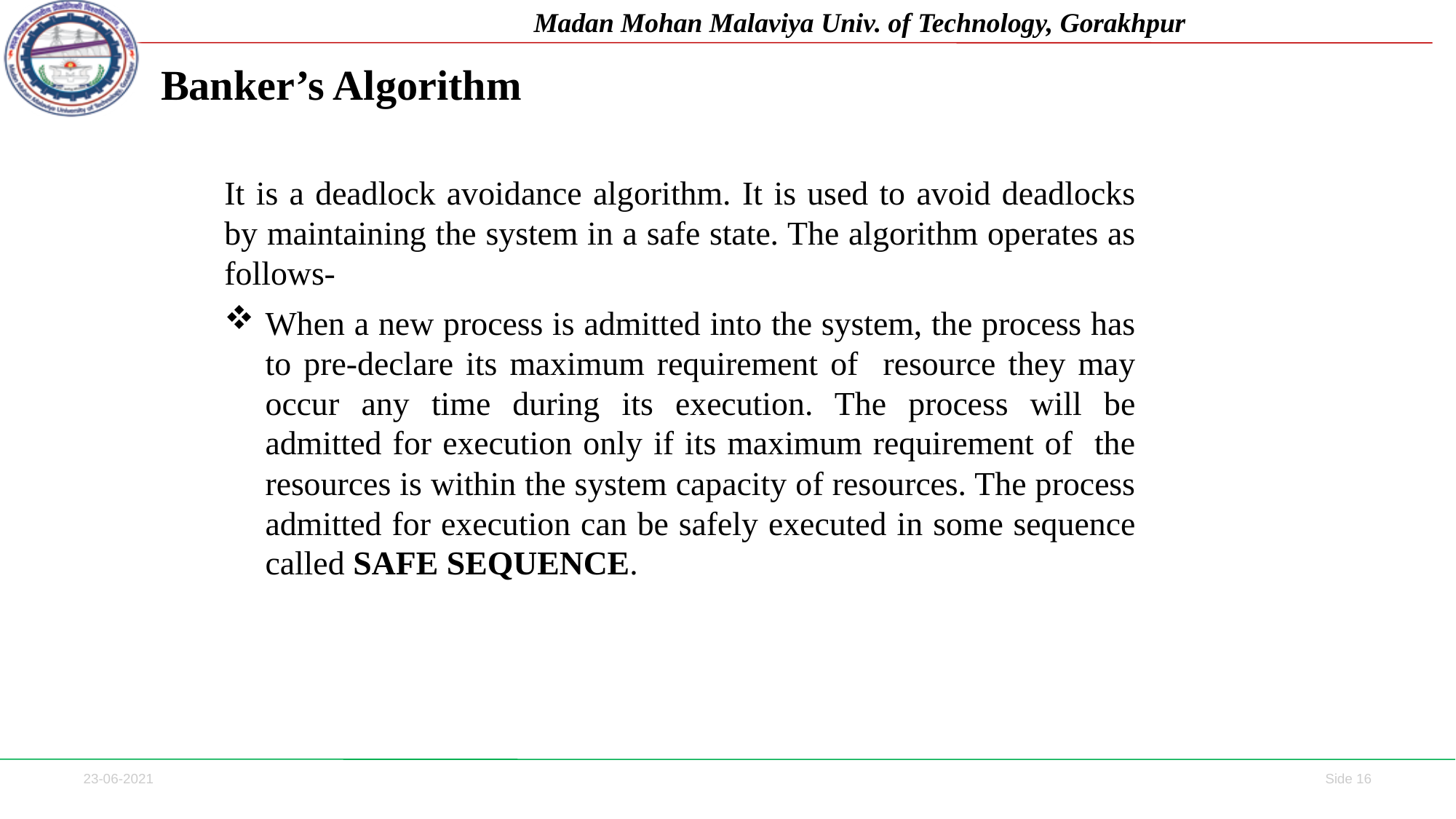

# Banker’s Algorithm
It is a deadlock avoidance algorithm. It is used to avoid deadlocks by maintaining the system in a safe state. The algorithm operates as follows-
When a new process is admitted into the system, the process has to pre-declare its maximum requirement of  resource they may occur any time during its execution. The process will be admitted for execution only if its maximum requirement of  the resources is within the system capacity of resources. The process admitted for execution can be safely executed in some sequence called SAFE SEQUENCE.